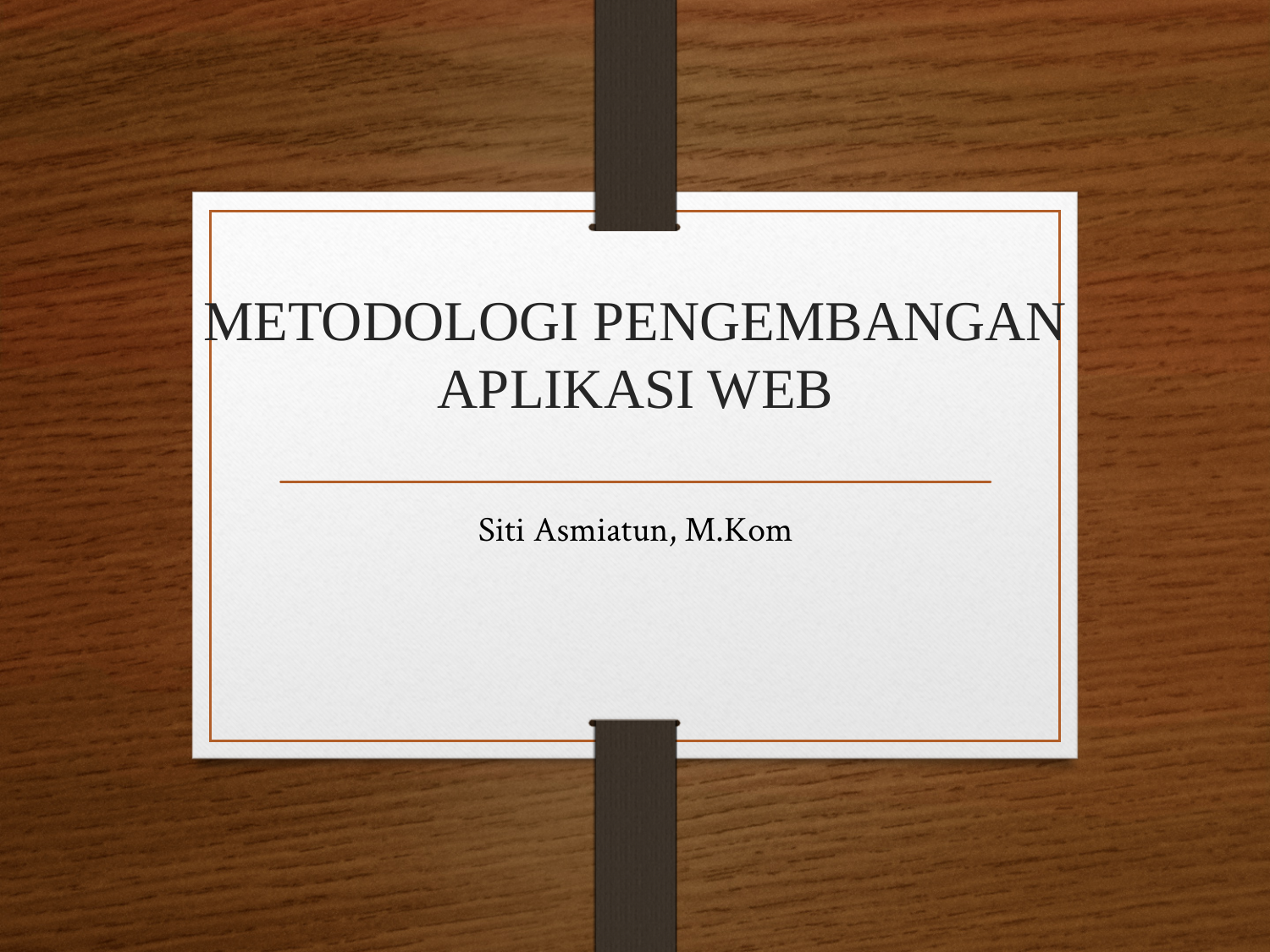

# METODOLOGI PENGEMBANGAN APLIKASI WEB
Siti Asmiatun, M.Kom